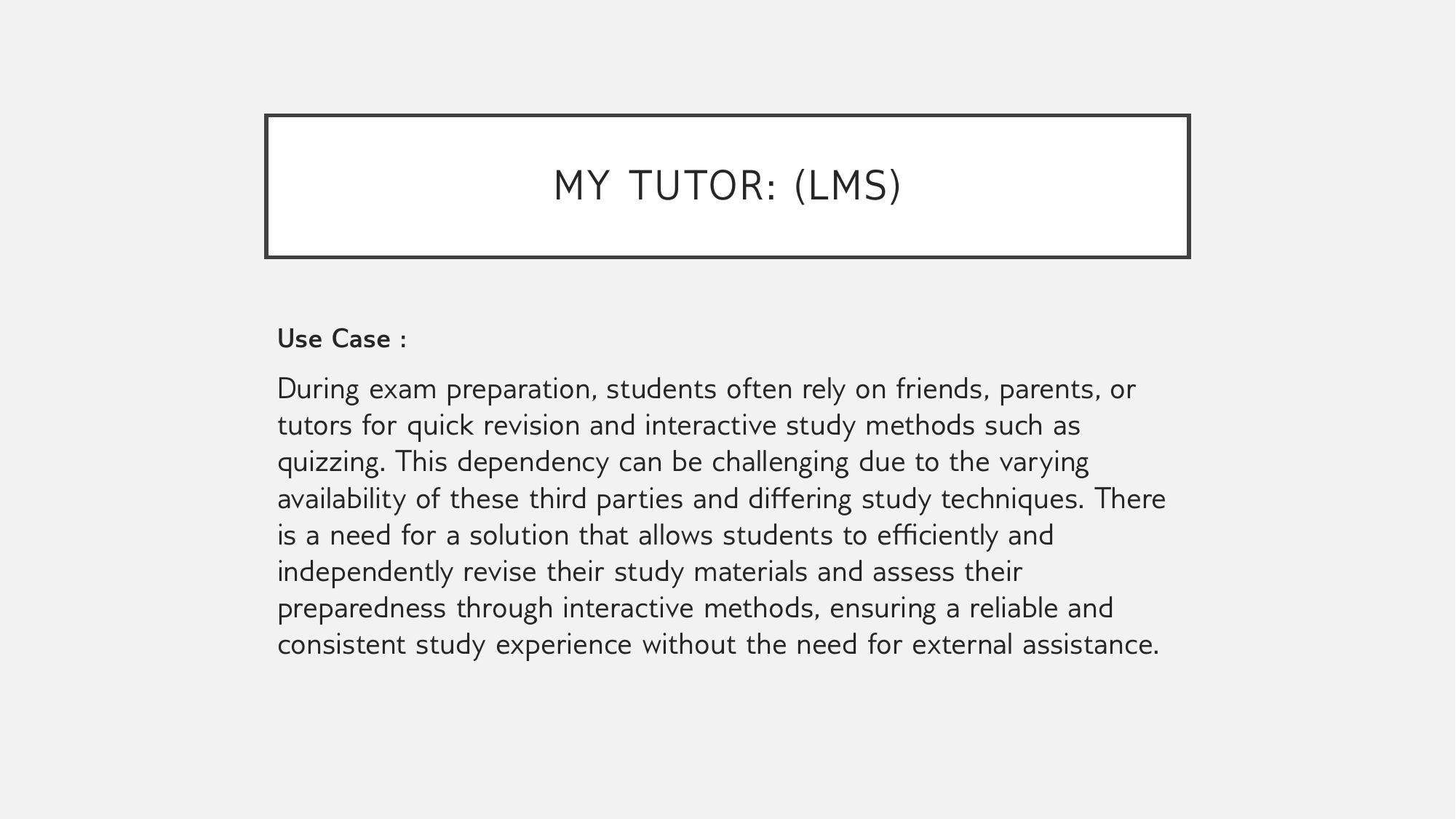

# My tutor: (lms)
Use Case :
During exam preparation, students often rely on friends, parents, or tutors for quick revision and interactive study methods such as quizzing. This dependency can be challenging due to the varying availability of these third parties and differing study techniques. There is a need for a solution that allows students to efficiently and independently revise their study materials and assess their preparedness through interactive methods, ensuring a reliable and consistent study experience without the need for external assistance.